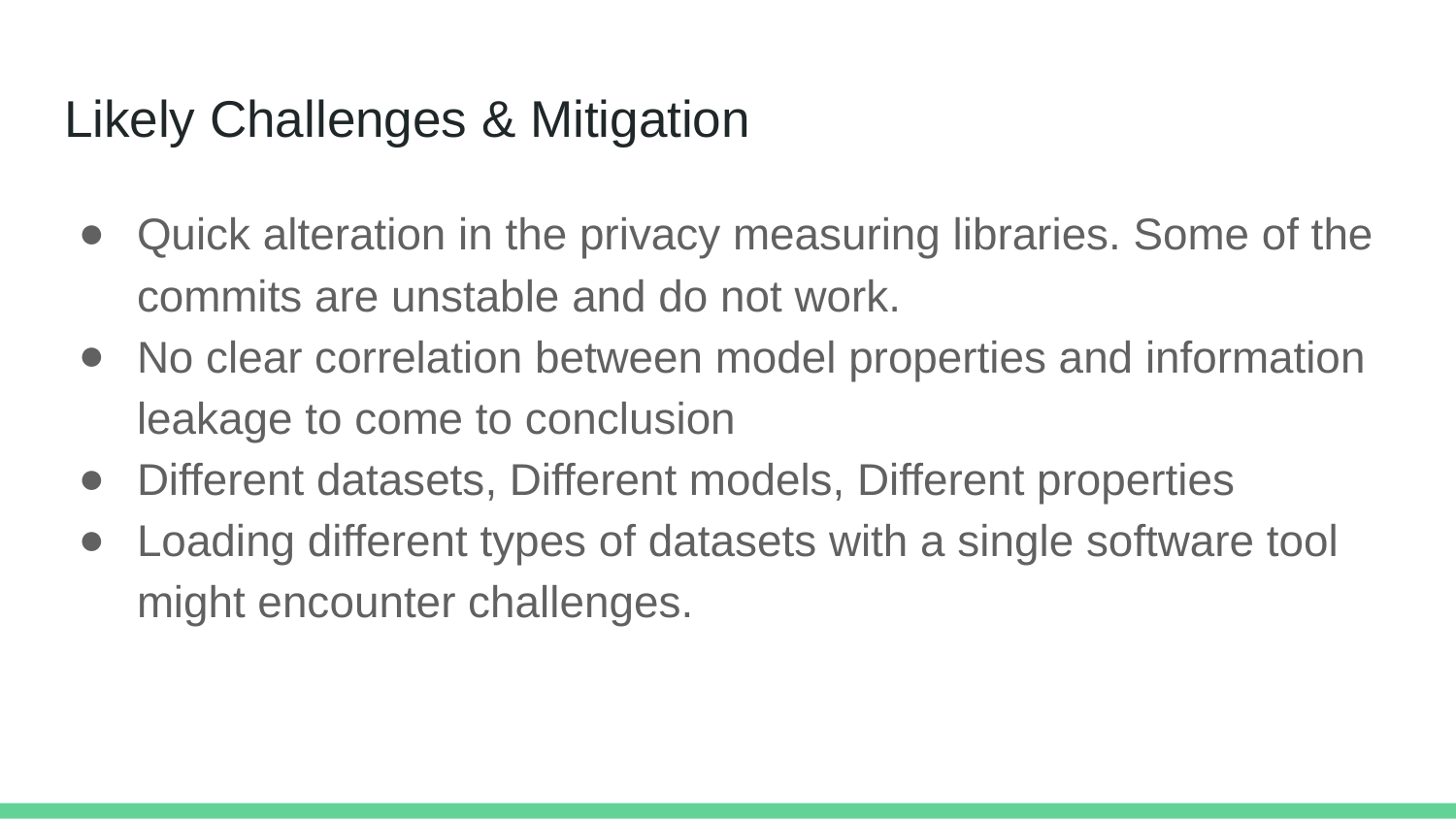

# Likely Challenges & Mitigation
Quick alteration in the privacy measuring libraries. Some of the commits are unstable and do not work.
No clear correlation between model properties and information leakage to come to conclusion
Different datasets, Different models, Different properties
Loading different types of datasets with a single software tool might encounter challenges.